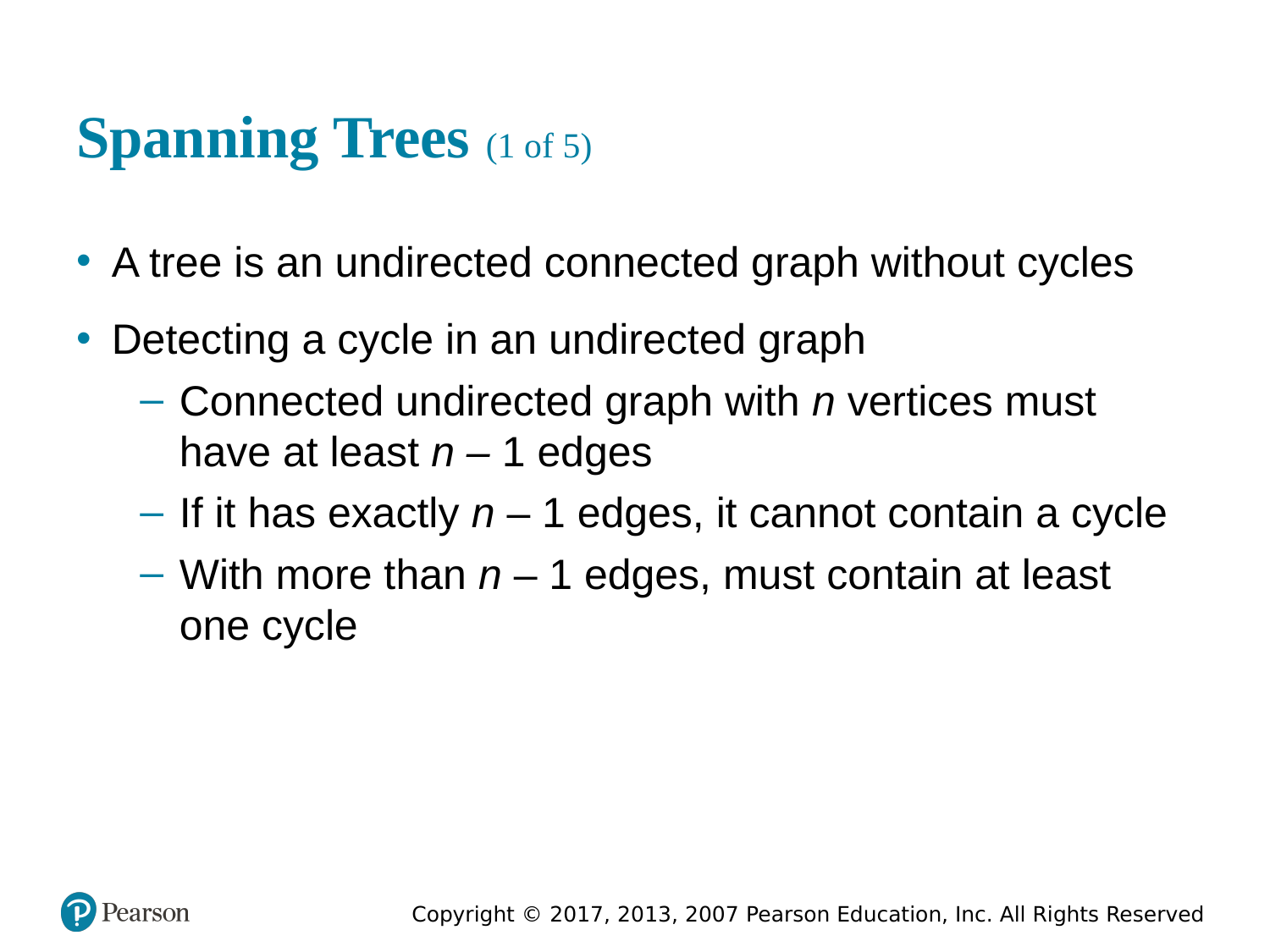

# Spanning Trees (1 of 5)
A tree is an undirected connected graph without cycles
Detecting a cycle in an undirected graph
Connected undirected graph with n vertices must have at least n – 1 edges
If it has exactly n – 1 edges, it cannot contain a cycle
With more than n – 1 edges, must contain at least one cycle